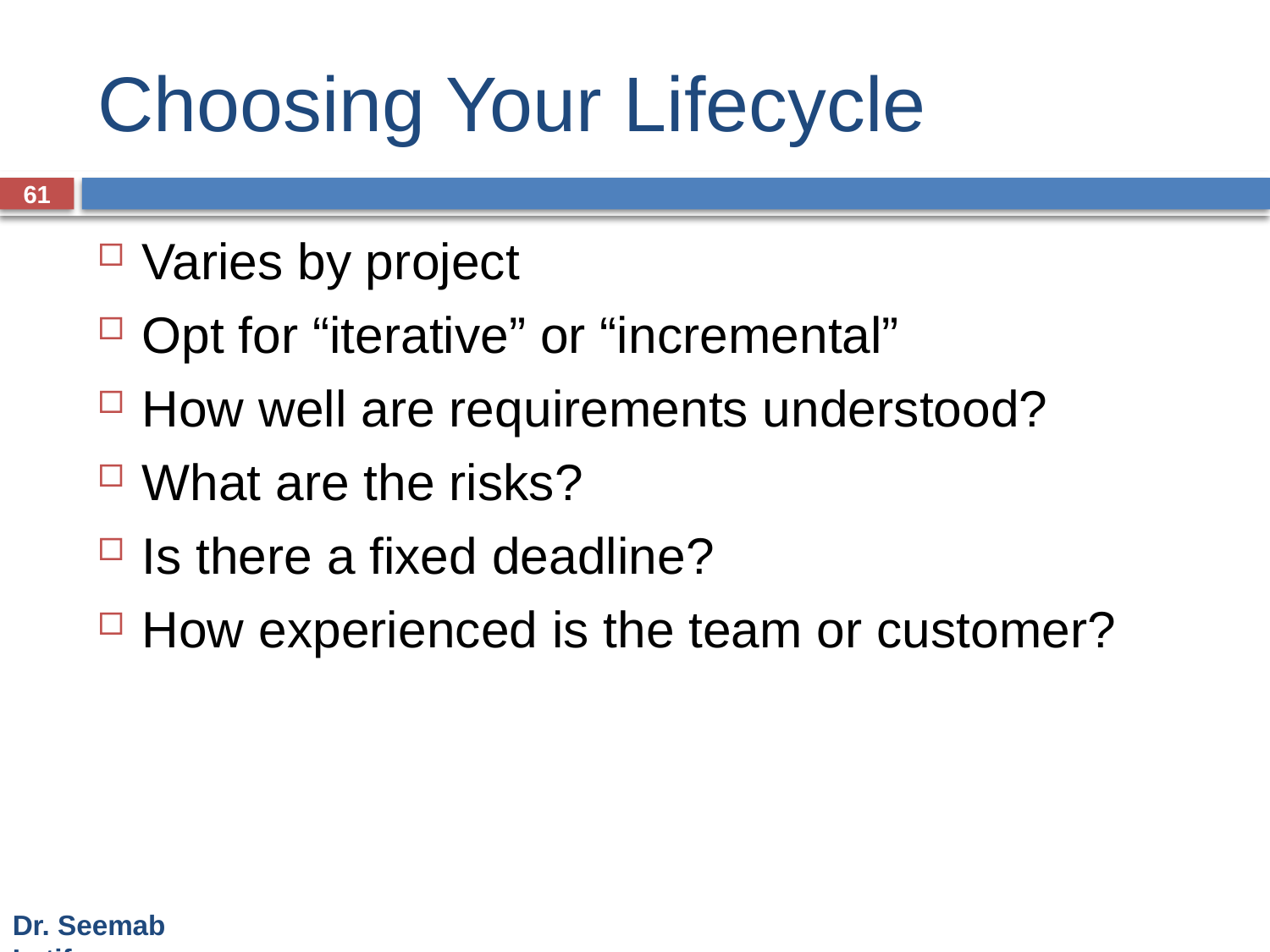

# Choosing Your Lifecycle
61
Varies by project
Opt for “iterative” or “incremental”
How well are requirements understood?
What are the risks?
Is there a fixed deadline?
How experienced is the team or customer?